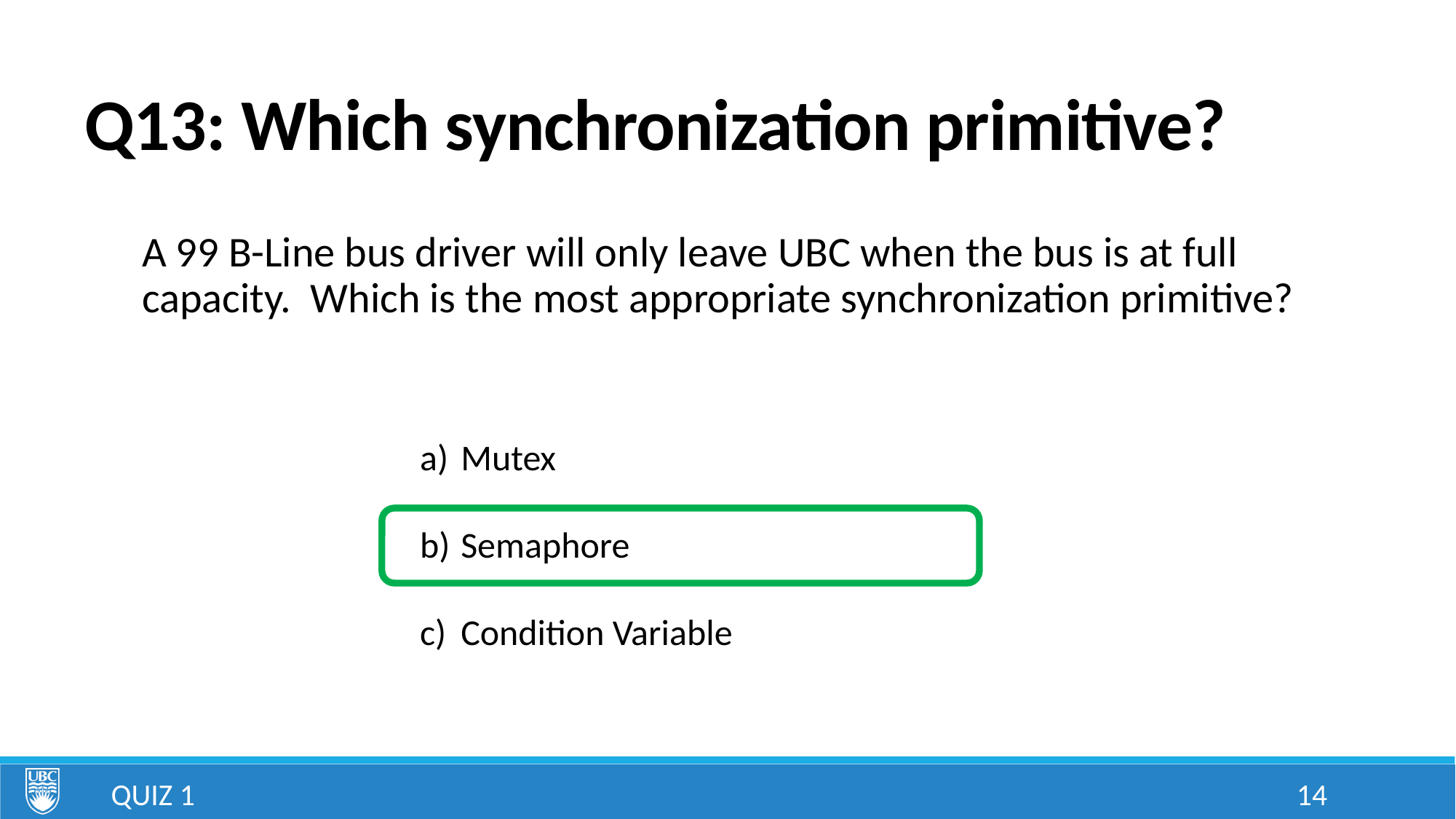

# Q13: Which synchronization primitive?
A 99 B-Line bus driver will only leave UBC when the bus is at full capacity.  Which is the most appropriate synchronization primitive?

Mutex

Semaphore

Condition Variable

Quiz 1
14